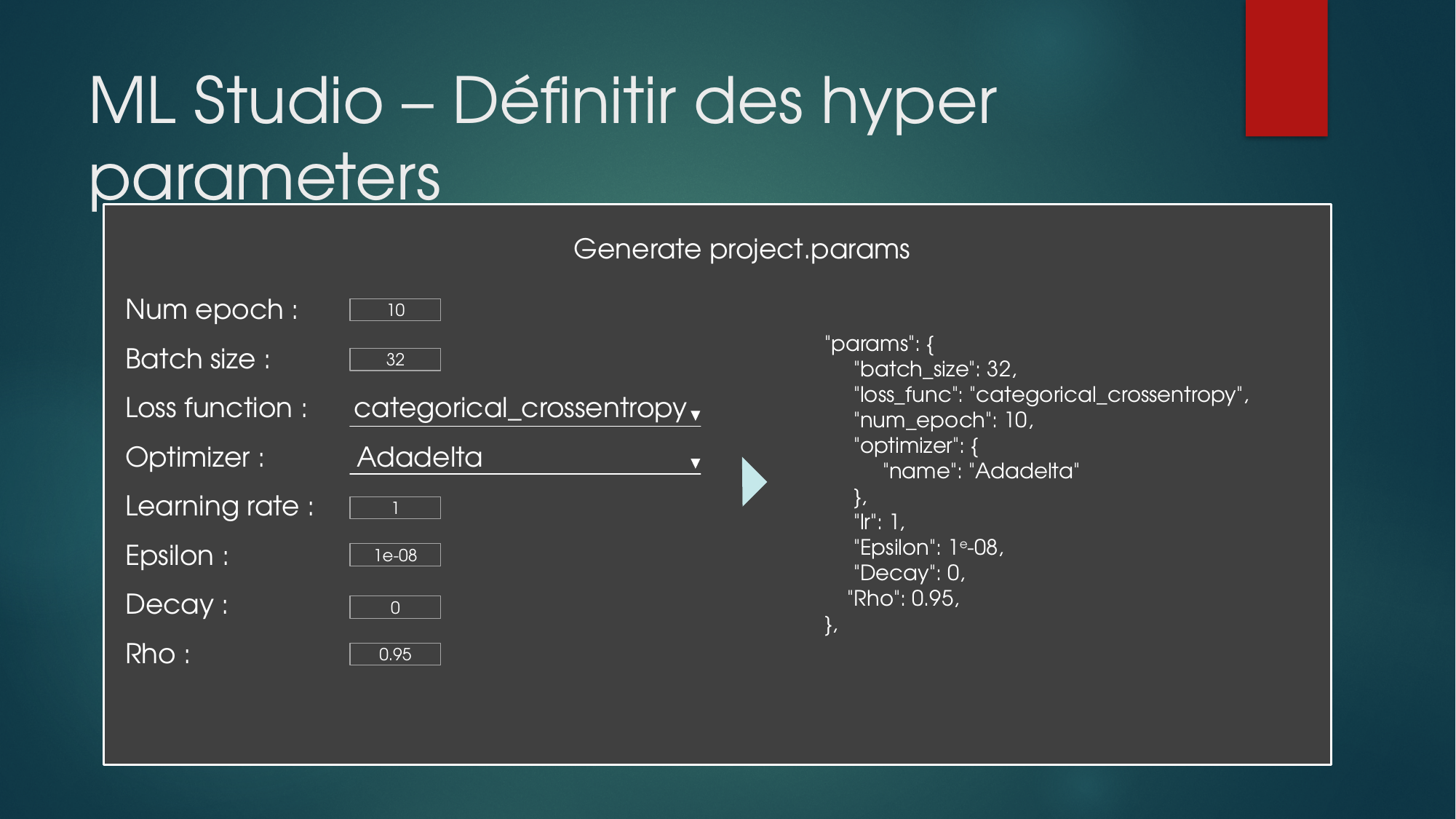

# ML Studio – Définitir des hyper parameters

Generate project.params
Num epoch :
Batch size :
Loss function :      categorical_crossentropy
Optimizer :            Adadelta
Learning rate :
Epsilon :
Decay :
Rho :
10
"params": {
     "batch_size": 32,
     "loss_func": "categorical_crossentropy",
     "num_epoch": 10,
     "optimizer": {
          "name": "Adadelta"
     },
     "lr": 1,
     "Epsilon": 1e-08,
     "Decay": 0,
    "Rho": 0.95,
},
32

1
1e-08
0
0.95